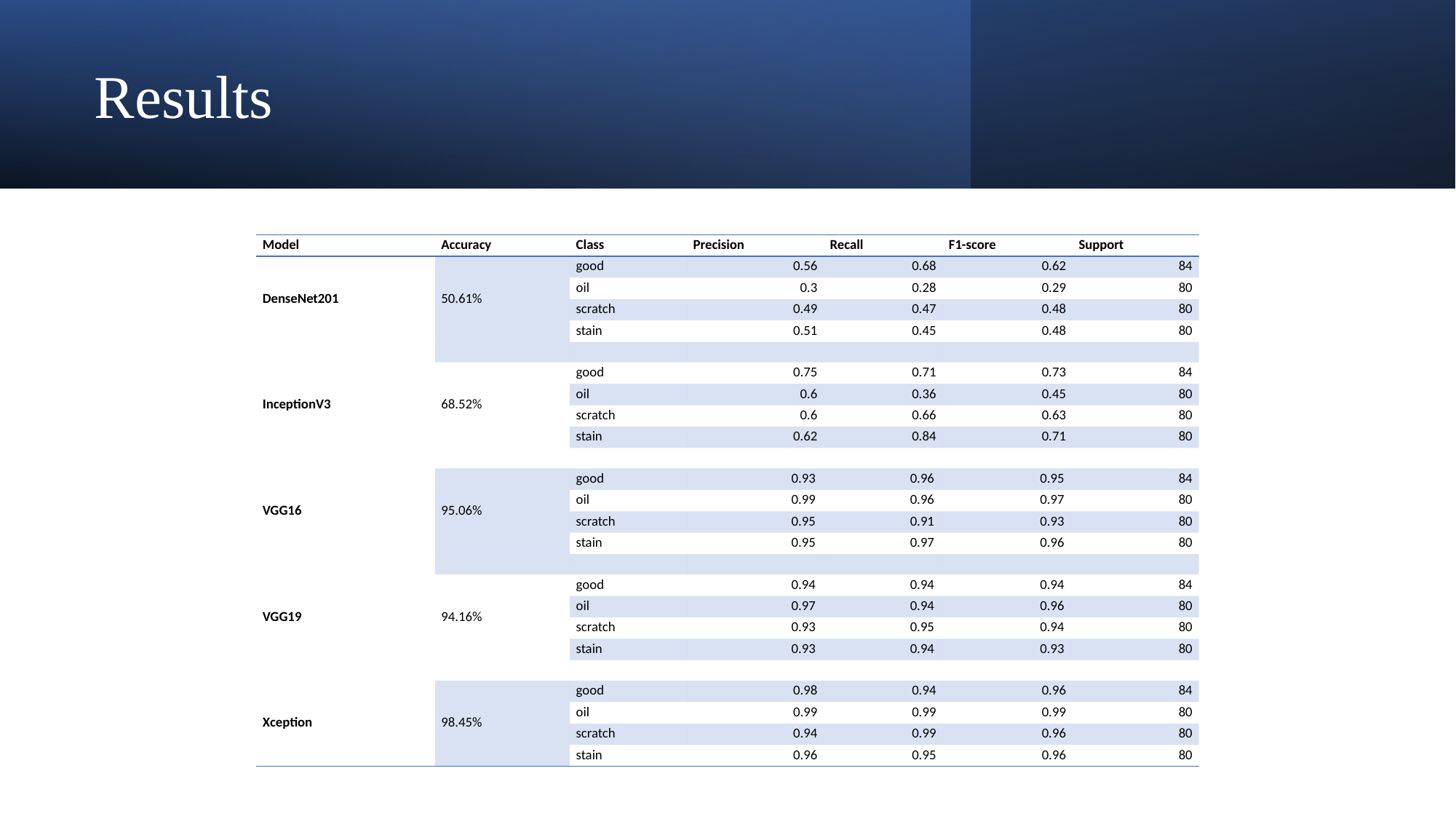

# Results
| Model | Accuracy | Class | Precision | Recall | F1-score | Support |
| --- | --- | --- | --- | --- | --- | --- |
| DenseNet201 | 50.61% | good | 0.56 | 0.68 | 0.62 | 84 |
|  |  | oil | 0.3 | 0.28 | 0.29 | 80 |
|  |  | scratch | 0.49 | 0.47 | 0.48 | 80 |
|  |  | stain | 0.51 | 0.45 | 0.48 | 80 |
|  |  |  |  |  |  |  |
| InceptionV3 | 68.52% | good | 0.75 | 0.71 | 0.73 | 84 |
|  |  | oil | 0.6 | 0.36 | 0.45 | 80 |
|  |  | scratch | 0.6 | 0.66 | 0.63 | 80 |
|  |  | stain | 0.62 | 0.84 | 0.71 | 80 |
|  |  |  |  |  |  |  |
| VGG16 | 95.06% | good | 0.93 | 0.96 | 0.95 | 84 |
|  |  | oil | 0.99 | 0.96 | 0.97 | 80 |
|  |  | scratch | 0.95 | 0.91 | 0.93 | 80 |
|  |  | stain | 0.95 | 0.97 | 0.96 | 80 |
|  |  |  |  |  |  |  |
| VGG19 | 94.16% | good | 0.94 | 0.94 | 0.94 | 84 |
|  |  | oil | 0.97 | 0.94 | 0.96 | 80 |
|  |  | scratch | 0.93 | 0.95 | 0.94 | 80 |
|  |  | stain | 0.93 | 0.94 | 0.93 | 80 |
|  |  |  |  |  |  |  |
| Xception | 98.45% | good | 0.98 | 0.94 | 0.96 | 84 |
|  |  | oil | 0.99 | 0.99 | 0.99 | 80 |
|  |  | scratch | 0.94 | 0.99 | 0.96 | 80 |
|  |  | stain | 0.96 | 0.95 | 0.96 | 80 |